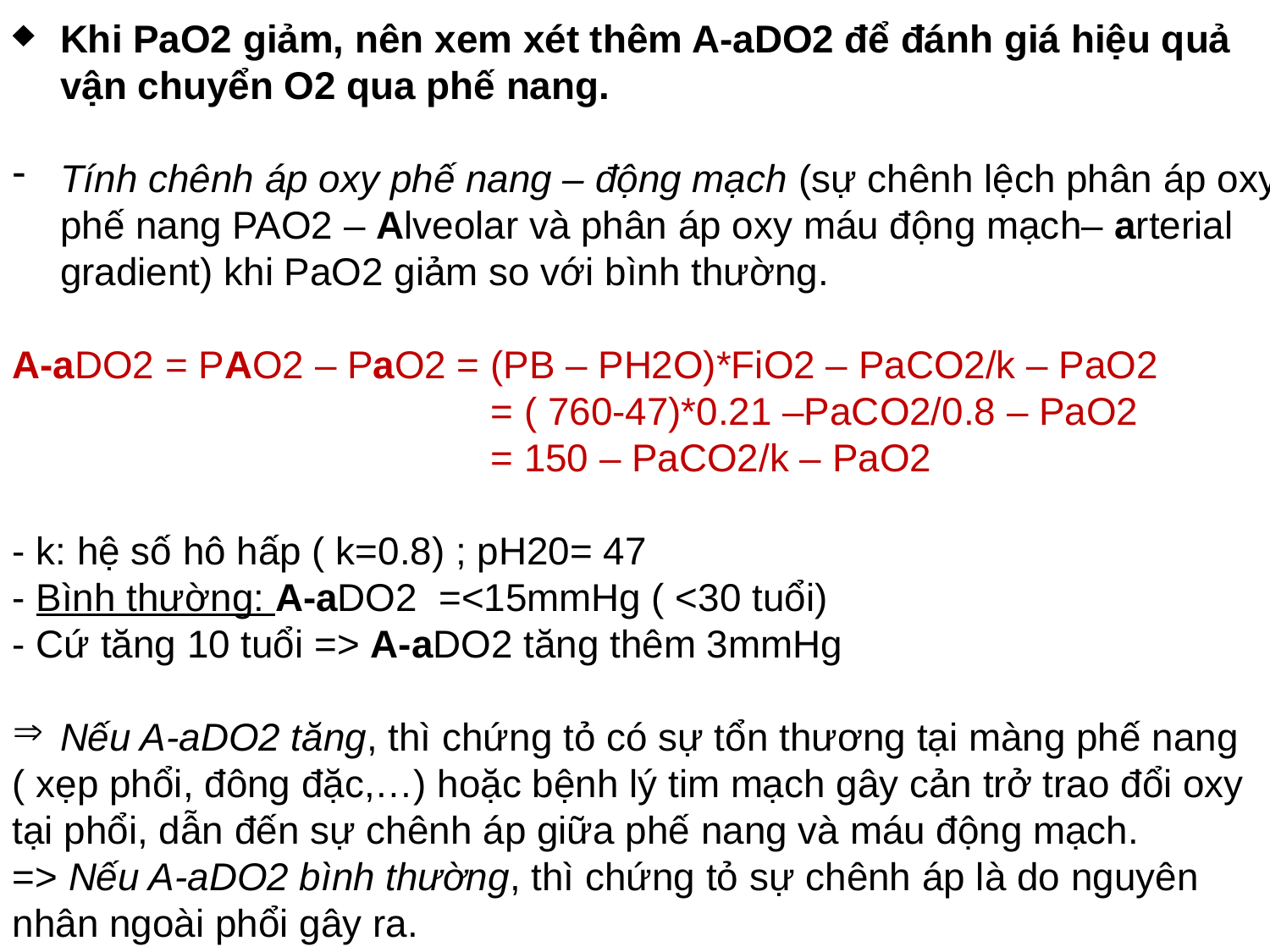

Khi PaO2 giảm, nên xem xét thêm A-aDO2 để đánh giá hiệu quả vận chuyển O2 qua phế nang.

Tính chênh áp oxy phế nang – động mạch (sự chênh lệch phân áp oxy phế nang PAO2 – Alveolar và phân áp oxy máu động mạch– arterial gradient) khi PaO2 giảm so với bình thường.

A-aDO2 = PAO2 – PaO2 = (PB – PH2O)*FiO2 – PaCO2/k – PaO2
			         = ( 760-47)*0.21 –PaCO2/0.8 – PaO2
 			         = 150 – PaCO2/k – PaO2

- k: hệ số hô hấp ( k=0.8) ; pH20= 47
- Bình thường: A-aDO2  =<15mmHg ( <30 tuổi)
- Cứ tăng 10 tuổi => A-aDO2 tăng thêm 3mmHg

Nếu A-aDO2 tăng, thì chứng tỏ có sự tổn thương tại màng phế nang
( xẹp phổi, đông đặc,…) hoặc bệnh lý tim mạch gây cản trở trao đổi oxy tại phổi, dẫn đến sự chênh áp giữa phế nang và máu động mạch.
=> Nếu A-aDO2 bình thường, thì chứng tỏ sự chênh áp là do nguyên nhân ngoài phổi gây ra.